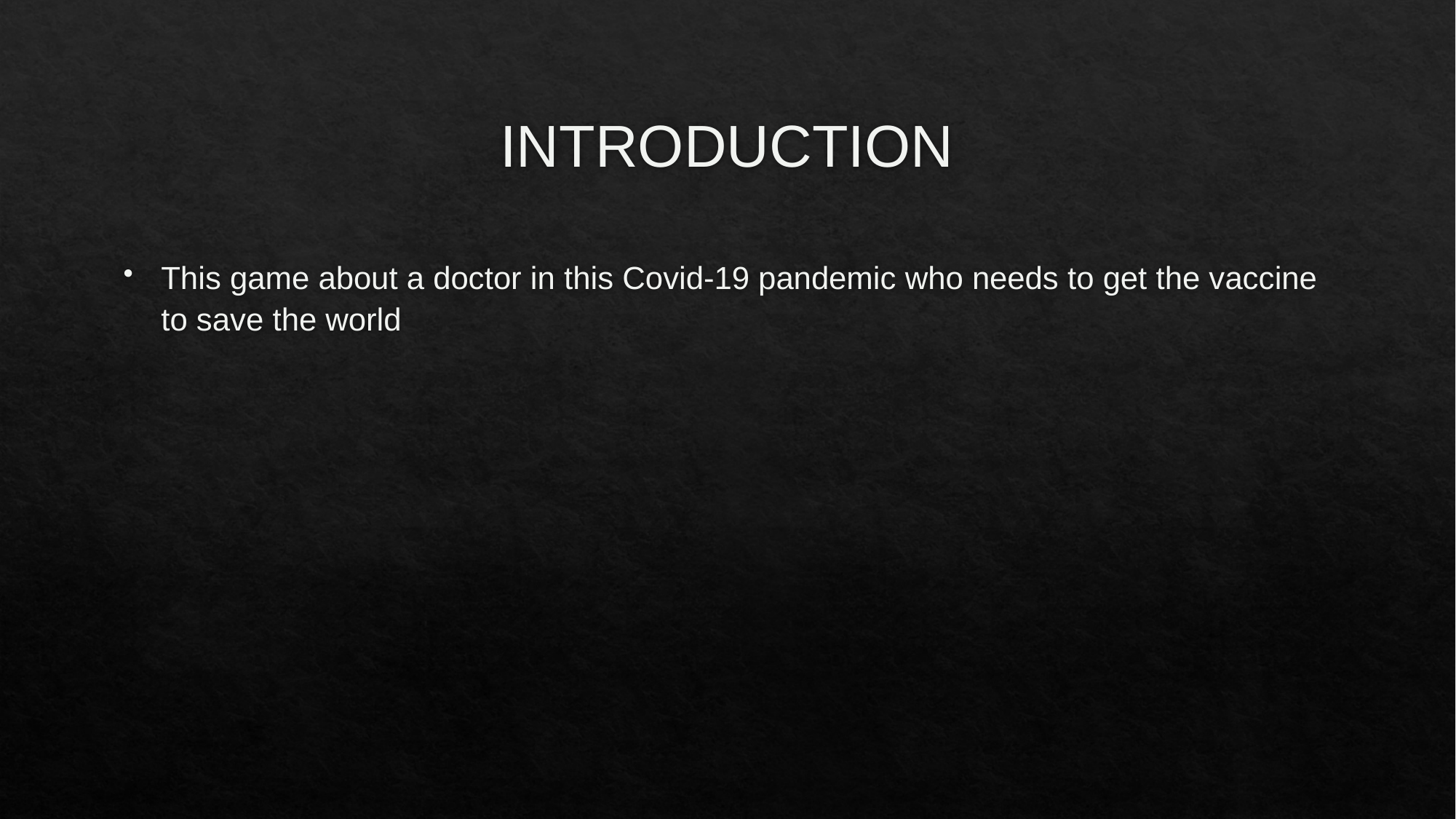

# INTRODUCTION
This game about a doctor in this Covid-19 pandemic who needs to get the vaccine to save the world